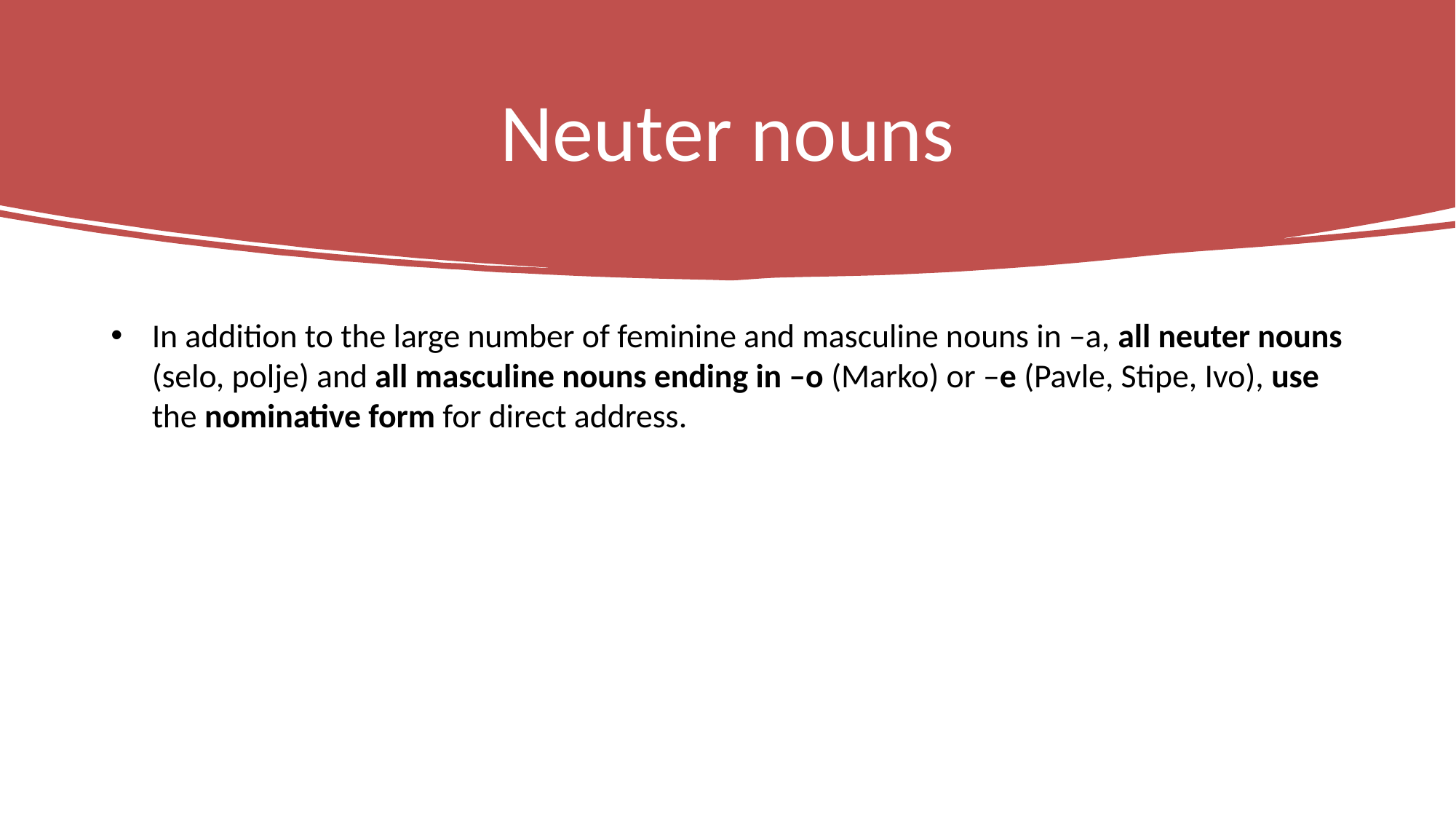

# Neuter nouns
In addition to the large number of feminine and masculine nouns in –a, all neuter nouns (selo, polje) and all masculine nouns ending in –o (Marko) or –e (Pavle, Stipe, Ivo), use the nominative form for direct address.